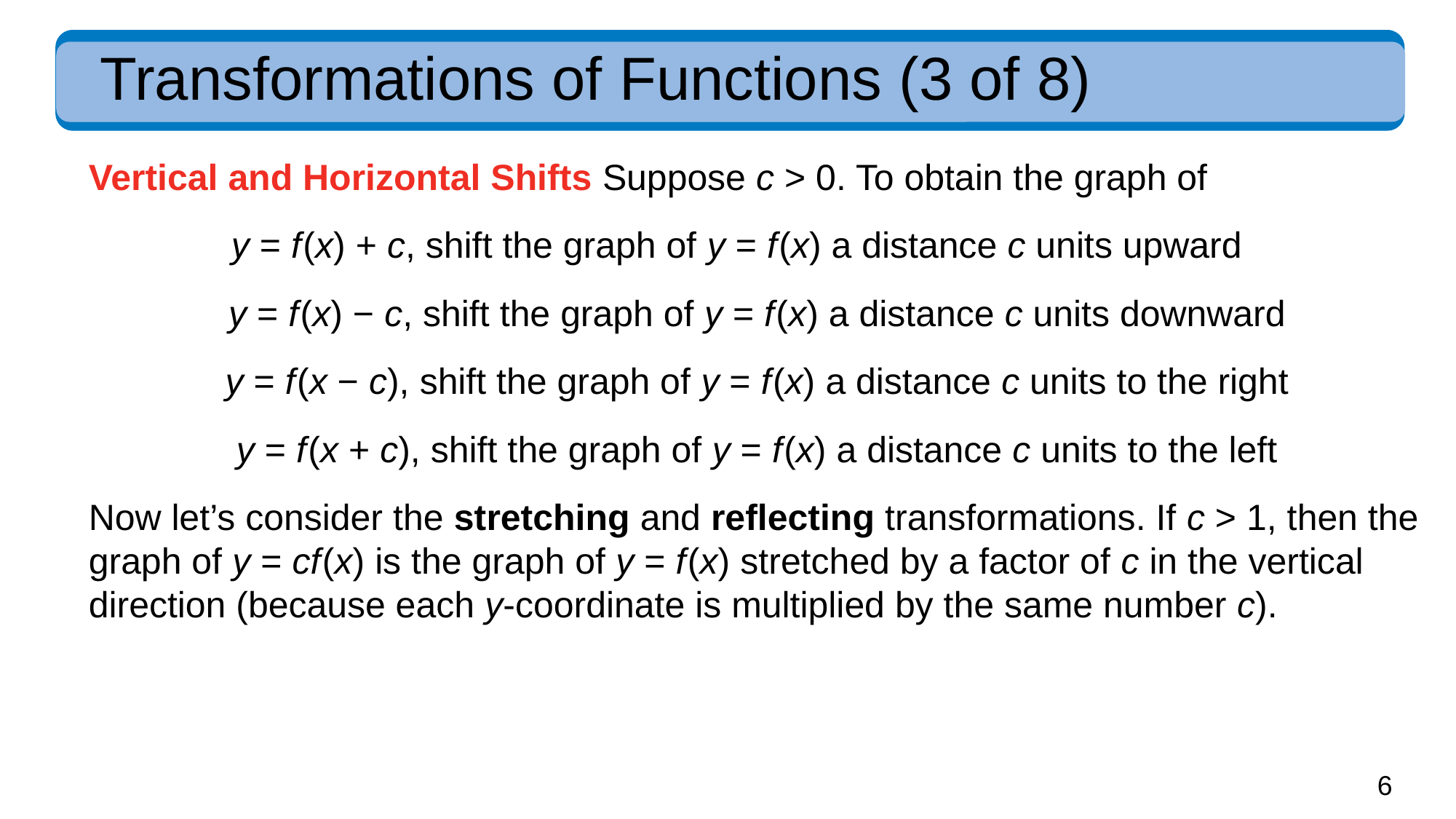

# Transformations of Functions (3 of 8)
Vertical and Horizontal Shifts Suppose c > 0. To obtain the graph of
              y = f (x) + c, shift the graph of y = f (x) a distance c units upward
y = f (x) − c, shift the graph of y = f (x) a distance c units downward
y = f (x − c), shift the graph of y = f (x) a distance c units to the right
y = f (x + c), shift the graph of y = f (x) a distance c units to the left
Now let’s consider the stretching and reflecting transformations. If c > 1, then the graph of y = cf (x) is the graph of y = f (x) stretched by a factor of c in the vertical direction (because each y-coordinate is multiplied by the same number c).